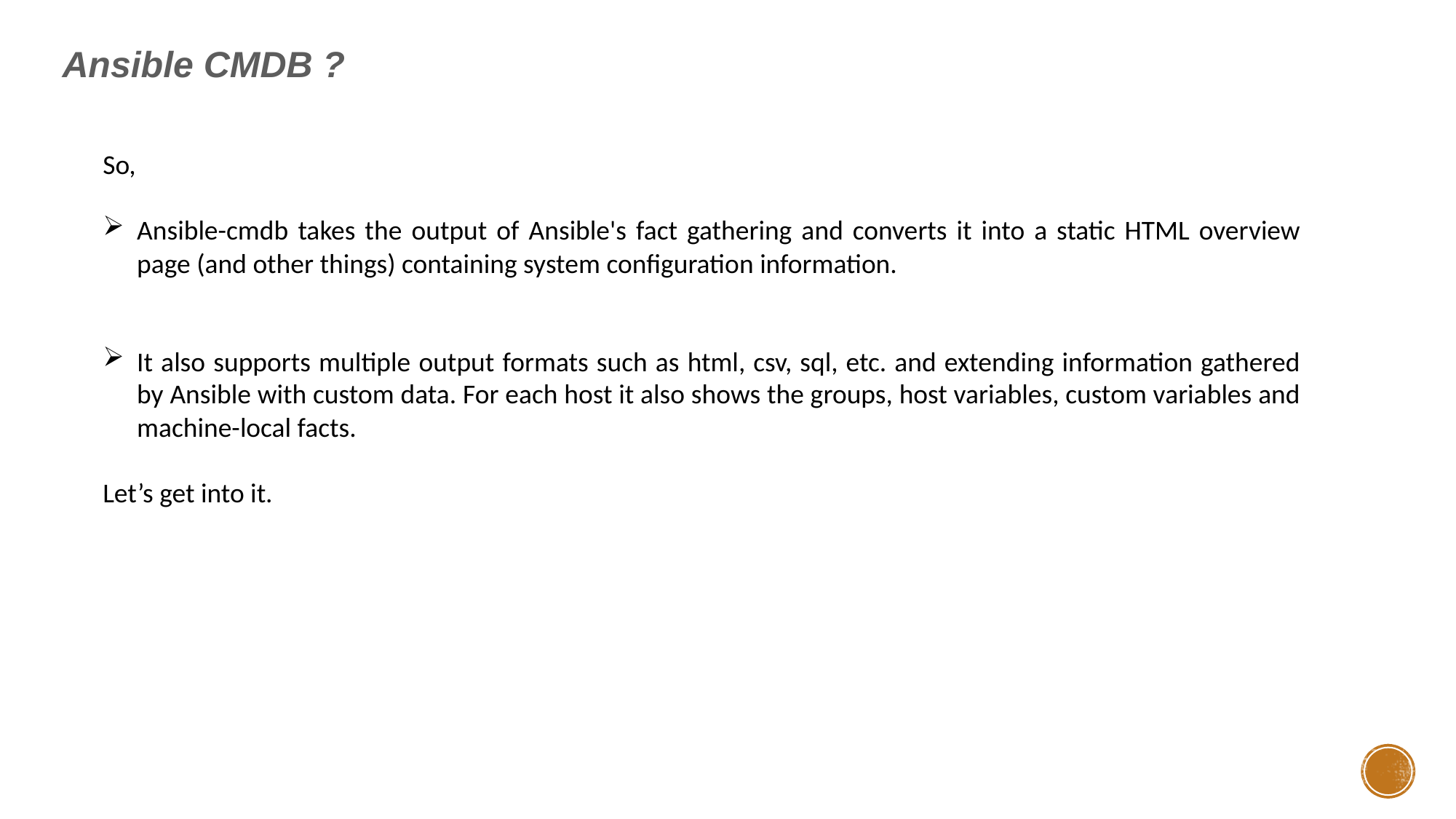

Ansible CMDB ?
So,

Ansible-cmdb takes the output of Ansible's fact gathering and converts it into a static HTML overview page (and other things) containing system configuration information.

It also supports multiple output formats such as html, csv, sql, etc. and extending information gathered by Ansible with custom data. For each host it also shows the groups, host variables, custom variables and machine-local facts.

Let’s get into it.